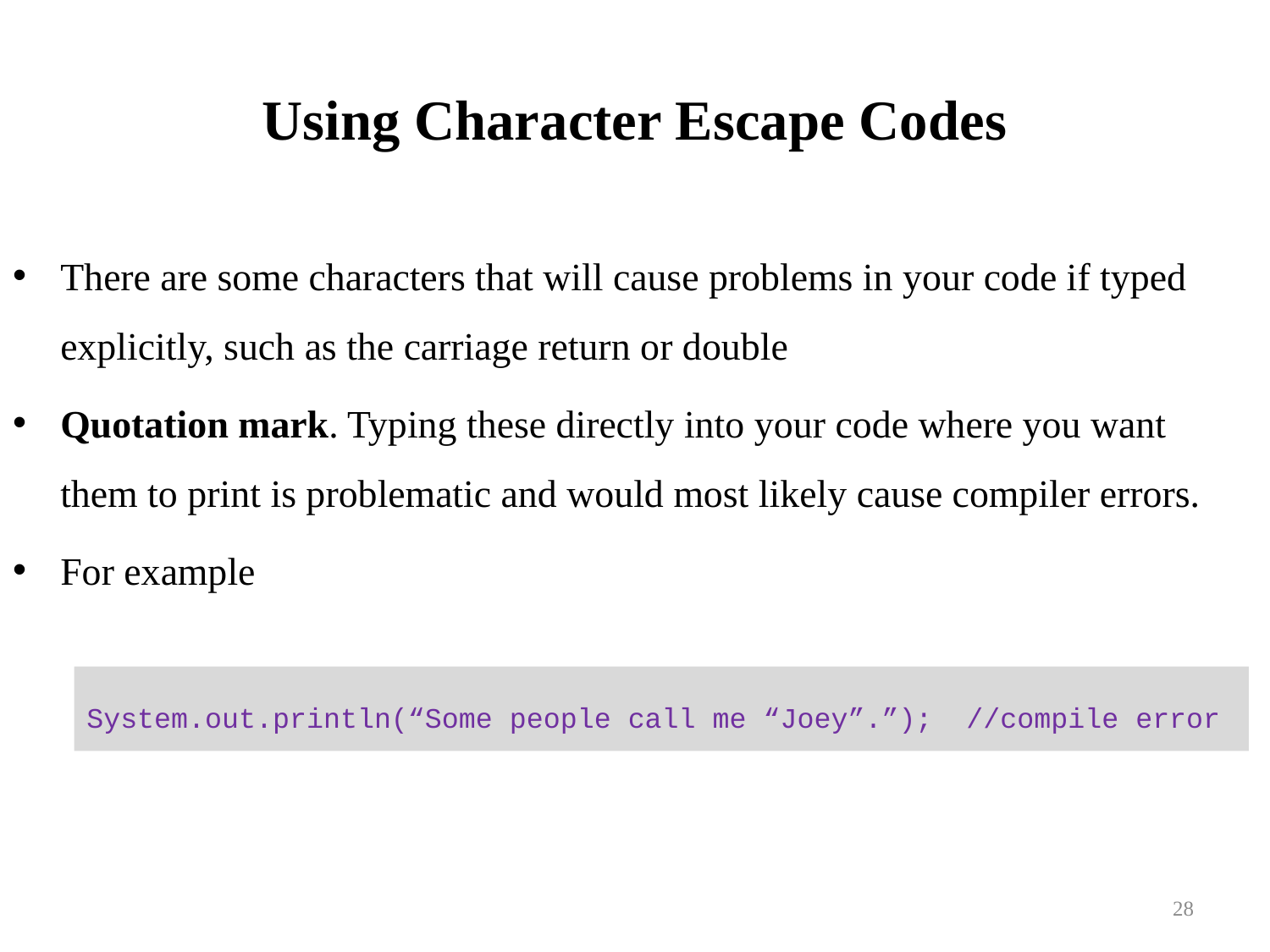

# Using Character Escape Codes
There are some characters that will cause problems in your code if typed explicitly, such as the carriage return or double
Quotation mark. Typing these directly into your code where you want them to print is problematic and would most likely cause compiler errors.
For example
System.out.println(“Some people call me “Joey”.”);  //compile error
28